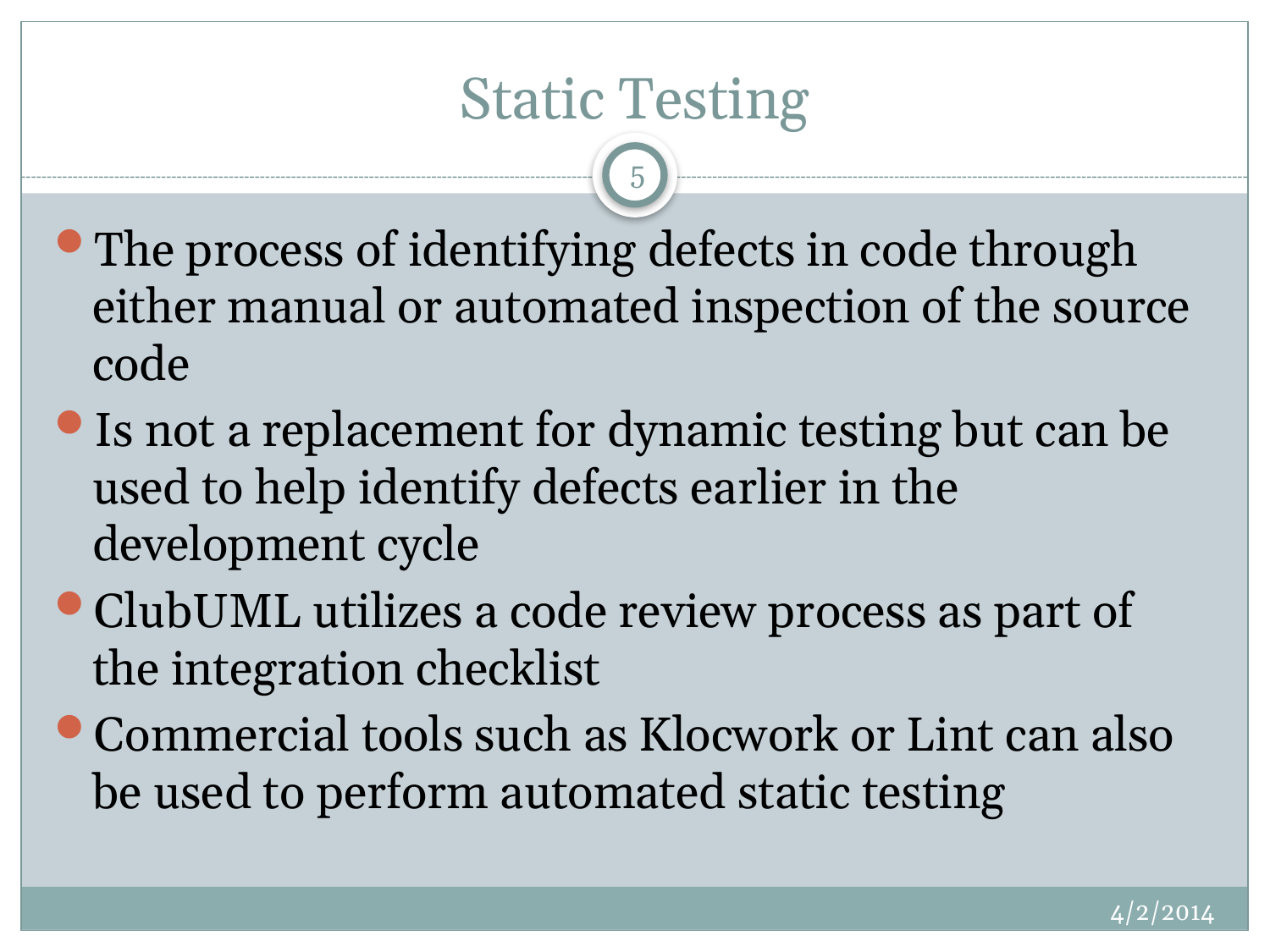

# Static Testing
5
The process of identifying defects in code through either manual or automated inspection of the source code
Is not a replacement for dynamic testing but can be used to help identify defects earlier in the development cycle
ClubUML utilizes a code review process as part of the integration checklist
Commercial tools such as Klocwork or Lint can also be used to perform automated static testing

4/2/2014